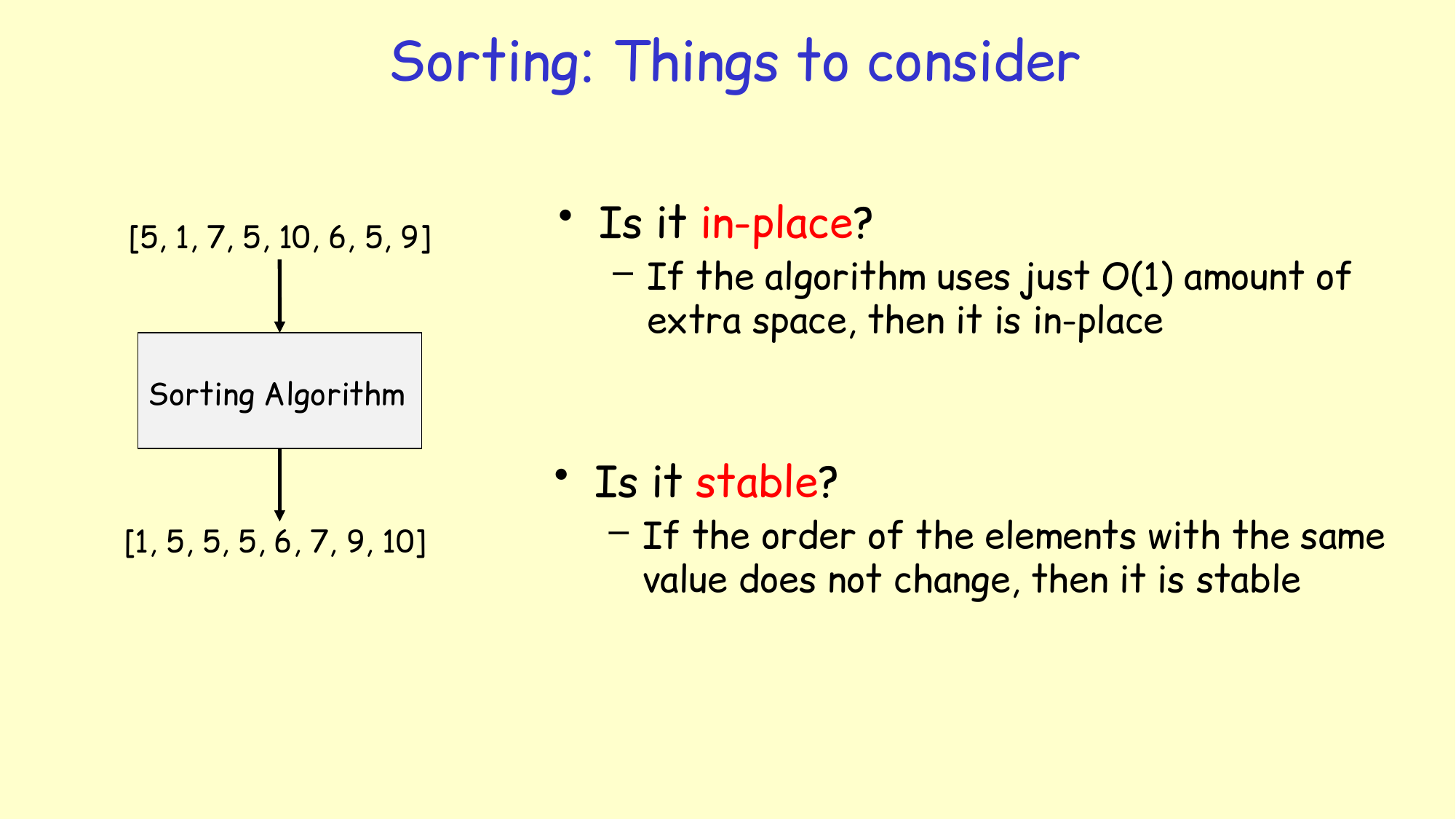

# Sorting: Things to consider
Is it in-place?
If the algorithm uses just O(1) amount of extra space, then it is in-place

[5, 1, 7, 5, 10, 6, 5, 9]

Sorting Algorithm
Is it stable?
If the order of the elements with the same value does not change, then it is stable

[1, 5, 5, 5, 6, 7, 9, 10]